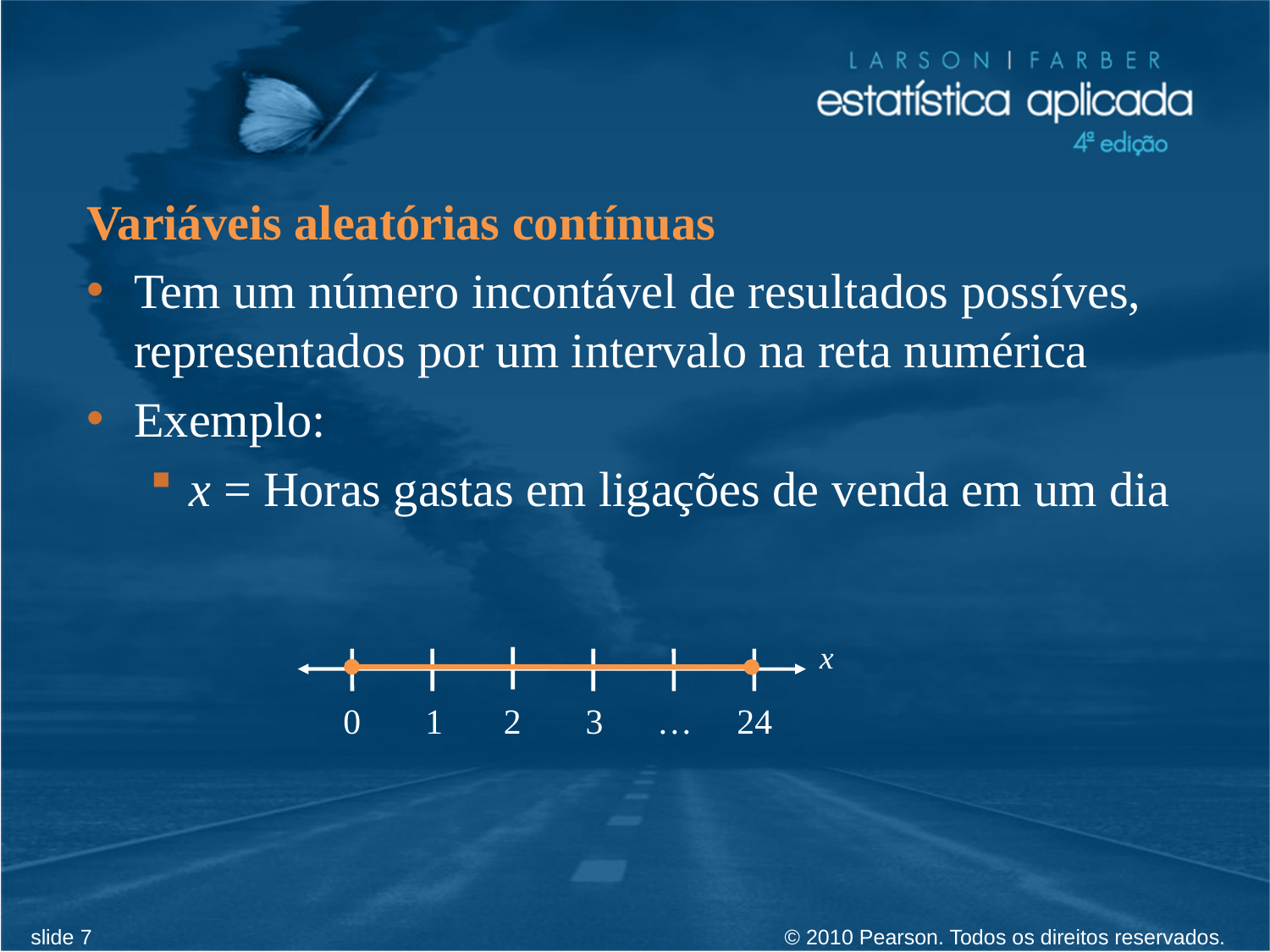

Variáveis aleatórias contínuas
Tem um número incontável de resultados possíves, representados por um intervalo na reta numérica
Exemplo:
x = Horas gastas em ligações de venda em um dia

x

1
0
2
3
…
24